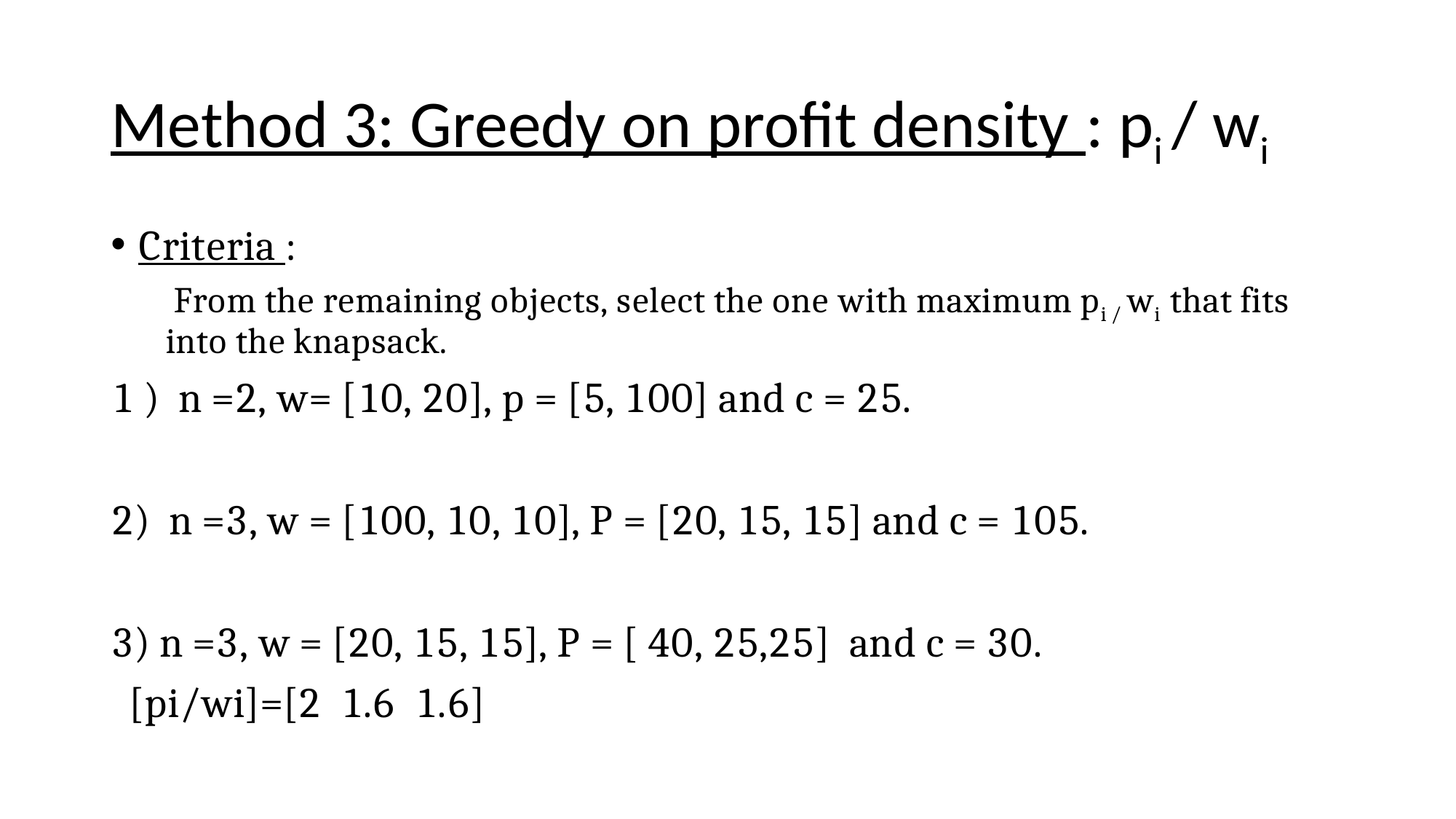

# Method 3: Greedy on profit density : pi / wi
Criteria :
 From the remaining objects, select the one with maximum pi / wi  that fits into the knapsack.
1 )  n =2, w= [10, 20], p = [5, 100] and c = 25.

2)  n =3, w = [100, 10, 10], P = [20, 15, 15] and c = 105.

3) n =3, w = [20, 15, 15], P = [ 40, 25,25]  and c = 30.
  [pi/wi]=[2  1.6  1.6]